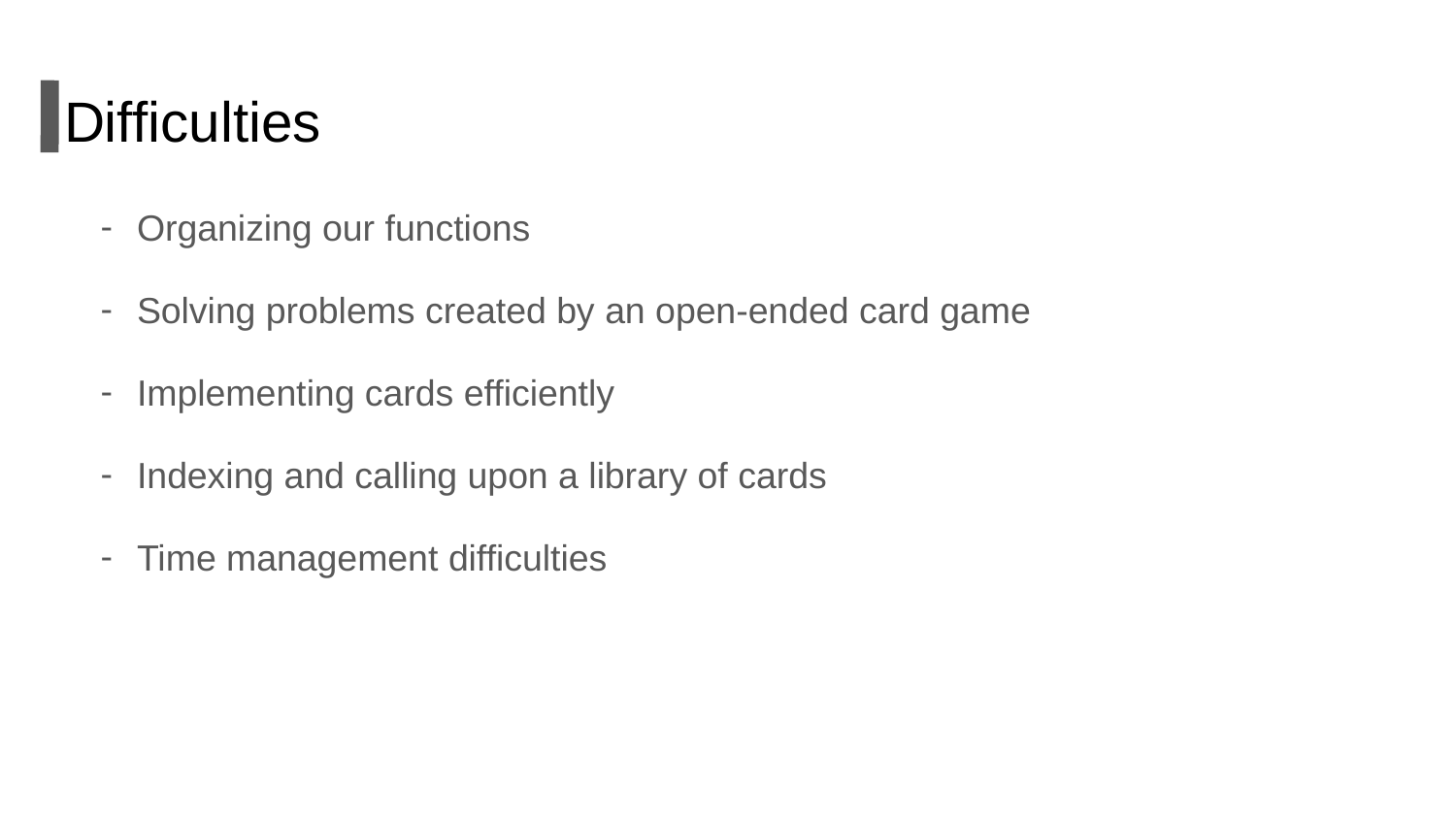

# Difficulties
Organizing our functions
Solving problems created by an open-ended card game
Implementing cards efficiently
Indexing and calling upon a library of cards
Time management difficulties